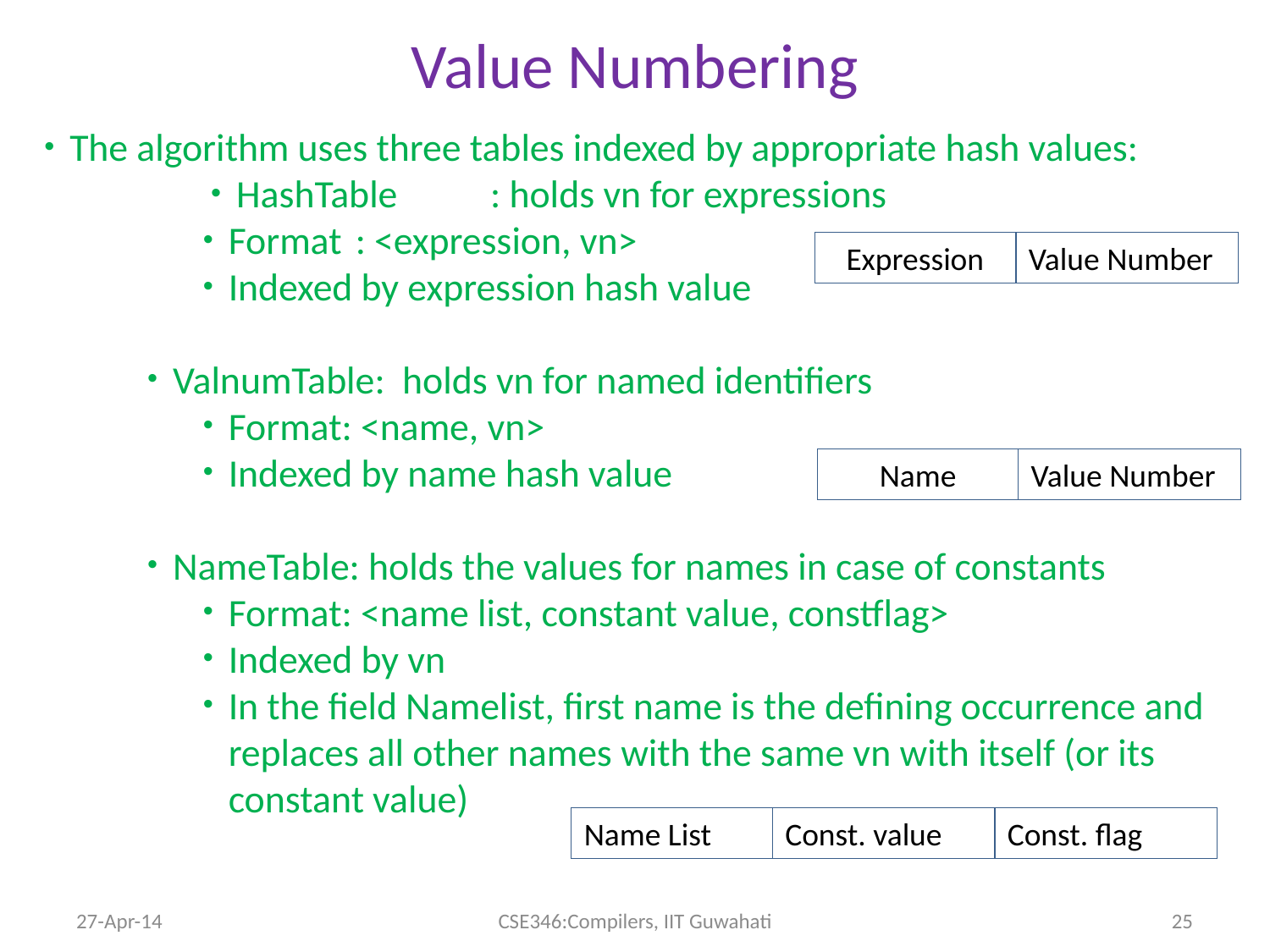

Value Numbering
The algorithm uses three tables indexed by appropriate hash values:
HashTable	: holds vn for expressions
Format	: <expression, vn>
Indexed by expression hash value

ValnumTable:  holds vn for named identifiers
Format: <name, vn>
Indexed by name hash value

NameTable: holds the values for names in case of constants
Format: <name list, constant value, constflag>
Indexed by vn
In the field Namelist, first name is the defining occurrence and replaces all other names with the same vn with itself (or its constant value)
Expression
Value Number

Name
Value Number
Name List
Const. value
Const. flag
27-Apr-14
CSE346:Compilers, IIT Guwahati
25